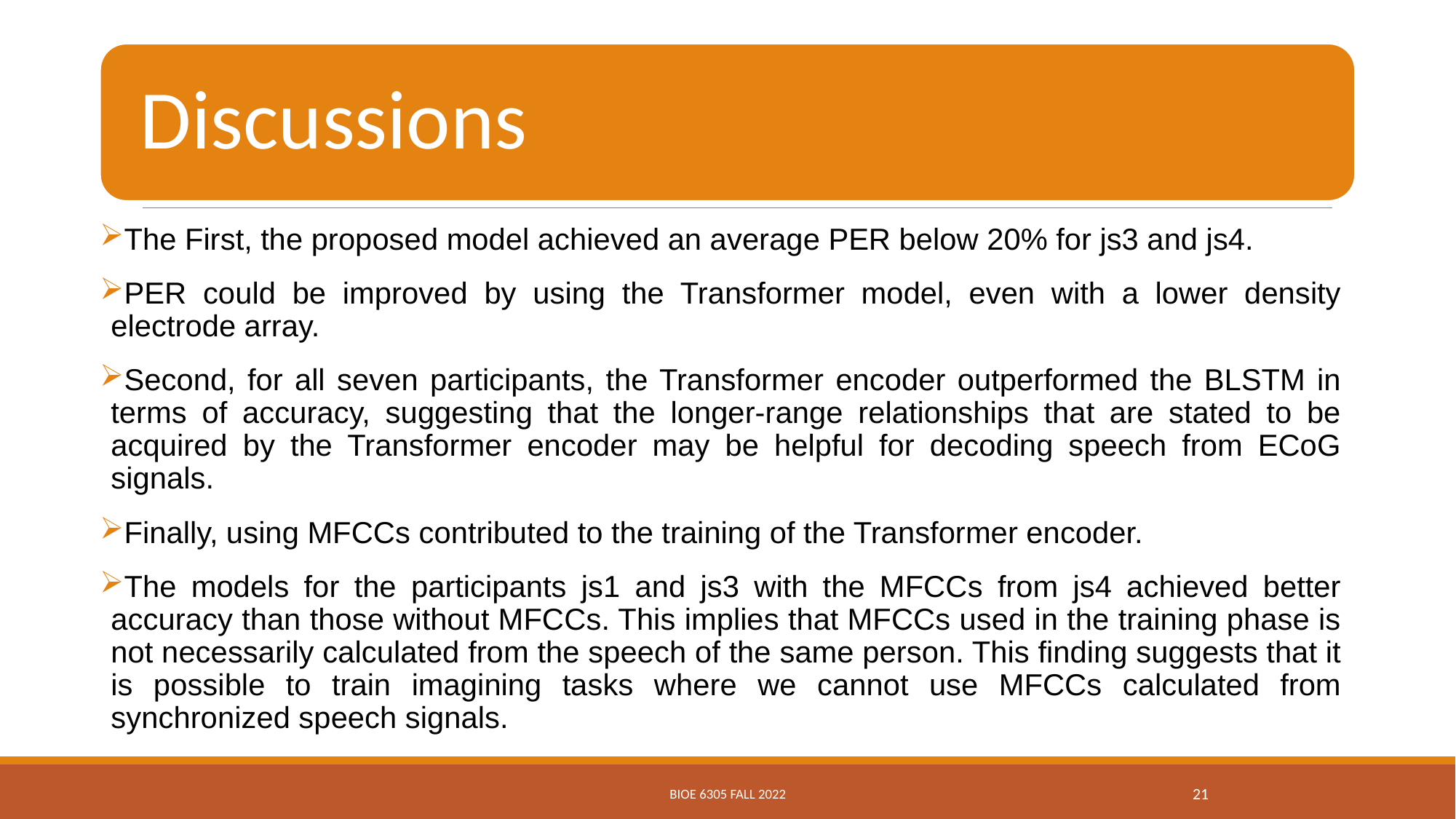

Discussions
The First, the proposed model achieved an average PER below 20% for js3 and js4.
PER could be improved by using the Transformer model, even with a lower density electrode array.
Second, for all seven participants, the Transformer encoder outperformed the BLSTM in terms of accuracy, suggesting that the longer-range relationships that are stated to be acquired by the Transformer encoder may be helpful for decoding speech from ECoG signals.
Finally, using MFCCs contributed to the training of the Transformer encoder.
The models for the participants js1 and js3 with the MFCCs from js4 achieved better accuracy than those without MFCCs. This implies that MFCCs used in the training phase is not necessarily calculated from the speech of the same person. This finding suggests that it is possible to train imagining tasks where we cannot use MFCCs calculated from synchronized speech signals.

BIOE 6305 FALL 2022
21